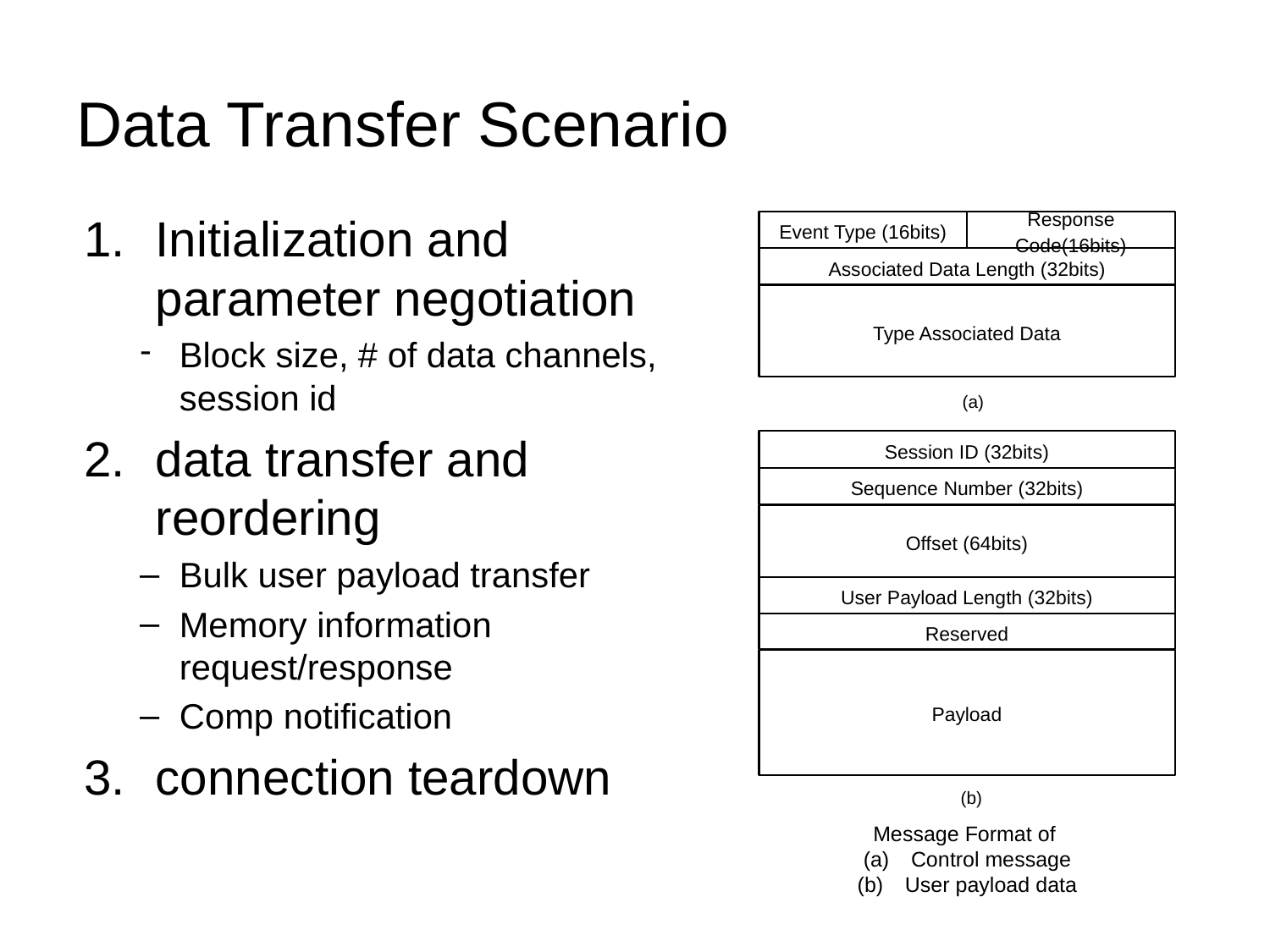

Data Transfer Scenario
Initialization and parameter negotiation
Block size, # of data channels, session id
data transfer and reordering
Bulk user payload transfer
Memory information request/response
Comp notification
connection teardown

Event Type (16bits)
Response Code(16bits)
Associated Data Length (32bits)
Type Associated Data
(a)
Session ID (32bits)
Sequence Number (32bits)
Offset (64bits)
User Payload Length (32bits)
Reserved
Payload
(b)
Message Format of
Control message
User payload data